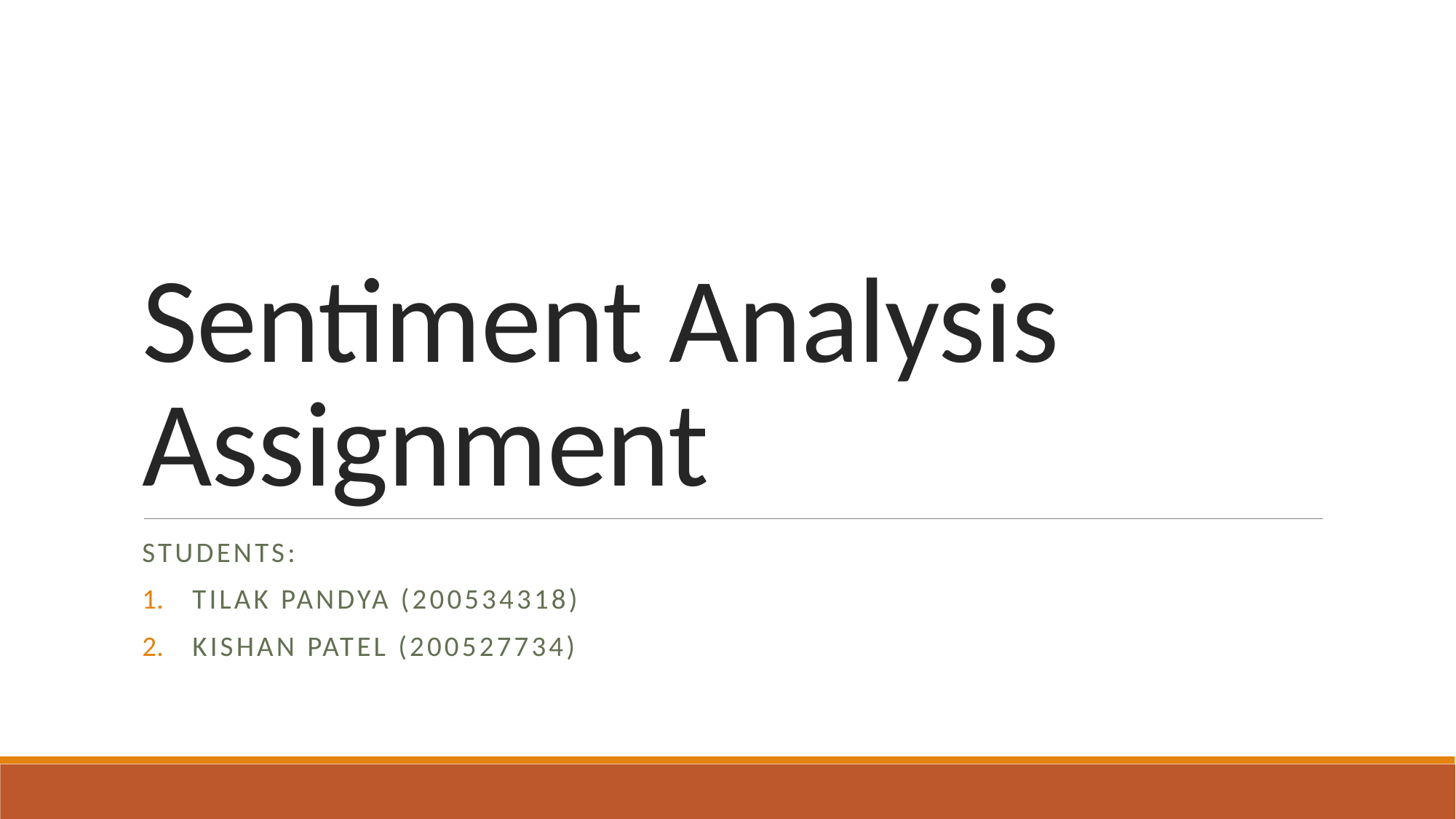

# Sentiment Analysis Assignment
Students:
Tilak Pandya (200534318)
Kishan Patel (200527734)